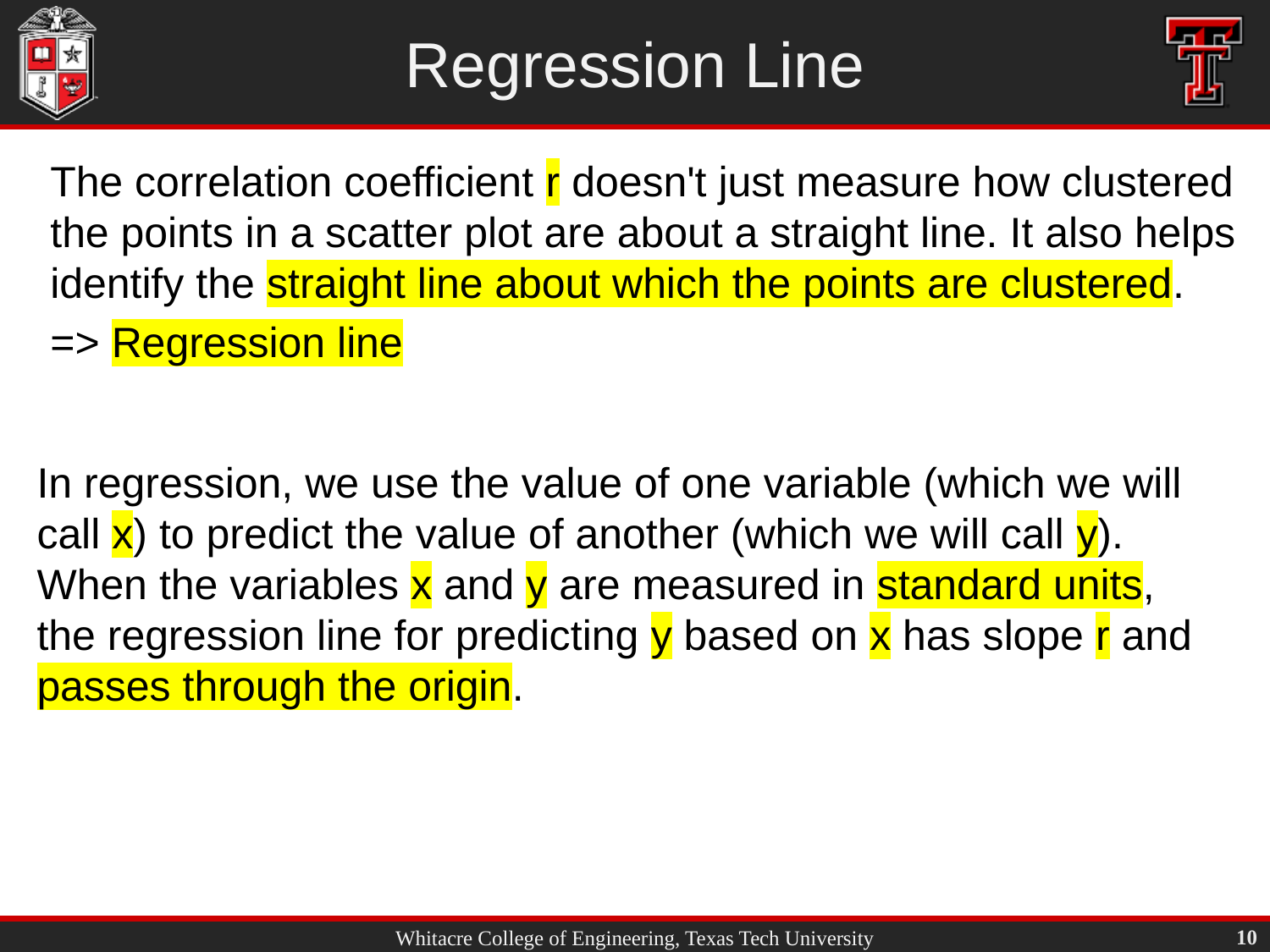

# Regression Line
The correlation coefficient r doesn't just measure how clustered the points in a scatter plot are about a straight line. It also helps identify the straight line about which the points are clustered.
=> Regression line
In regression, we use the value of one variable (which we will call x) to predict the value of another (which we will call y). When the variables x and y are measured in standard units, the regression line for predicting y based on x has slope r and passes through the origin.
10